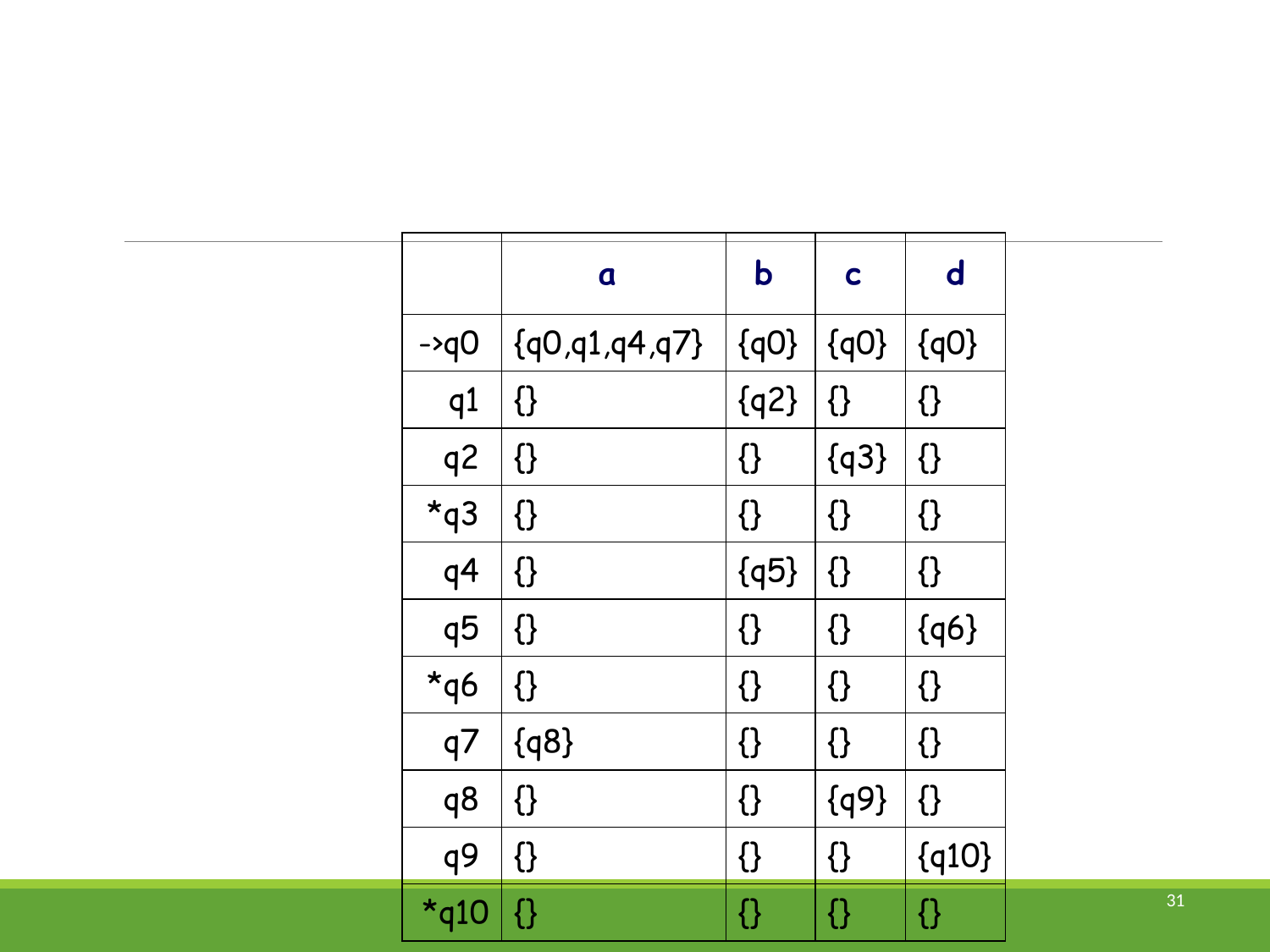

|  | a | b | c | d |
| --- | --- | --- | --- | --- |
| ->q0 | {q0,q1,q4,q7} | {q0} | {q0} | {q0} |
| q1 | {} | {q2} | {} | {} |
| q2 | {} | {} | {q3} | {} |
| \*q3 | {} | {} | {} | {} |
| q4 | {} | {q5} | {} | {} |
| q5 | {} | {} | {} | {q6} |
| \*q6 | {} | {} | {} | {} |
| q7 | {q8} | {} | {} | {} |
| q8 | {} | {} | {q9} | {} |
| q9 | {} | {} | {} | {q10} |
| \*q10 | {} | {} | {} | {} |
31